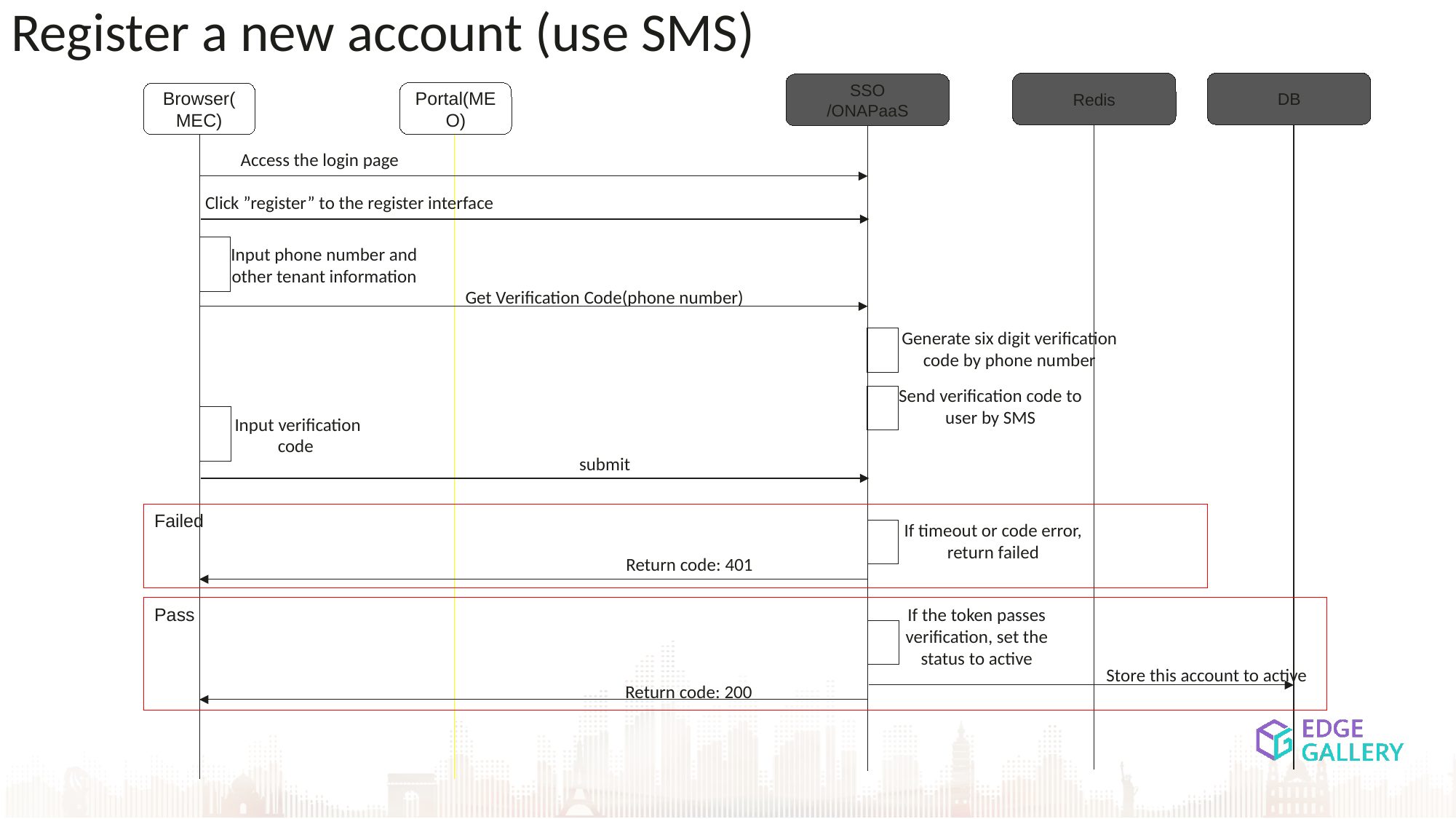

# Register a new account (use SMS)
DB
Redis
SSO
/ONAPaaS
Portal(MEO)
Browser(MEC)
Access the login page
Click ”register” to the register interface

Input phone number and other tenant information
Get Verification Code(phone number)
Generate six digit verification code by phone number

Send verification code to user by SMS

Input verification code
submit
Failed
If timeout or code error, return failed

Return code: 401
Pass
If the token passes verification, set the status to active

Store this account to active
Return code: 200